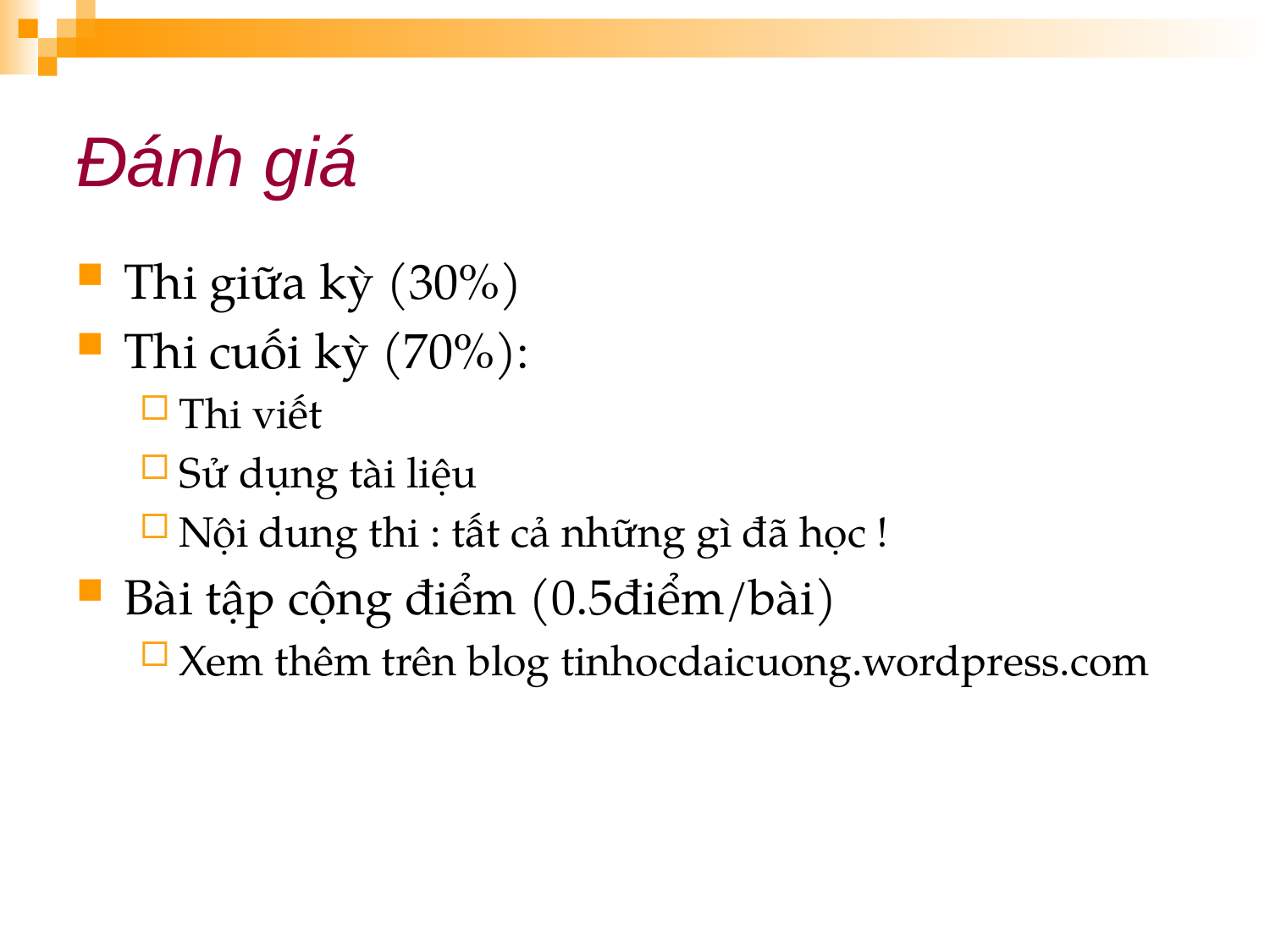

# Đánh giá
Thi giữa kỳ (30%)
Thi cuối kỳ (70%):
Thi viết
Sử dụng tài liệu
Nội dung thi : tất cả những gì đã học !
Bài tập cộng điểm (0.5điểm/bài)
Xem thêm trên blog tinhocdaicuong.wordpress.com